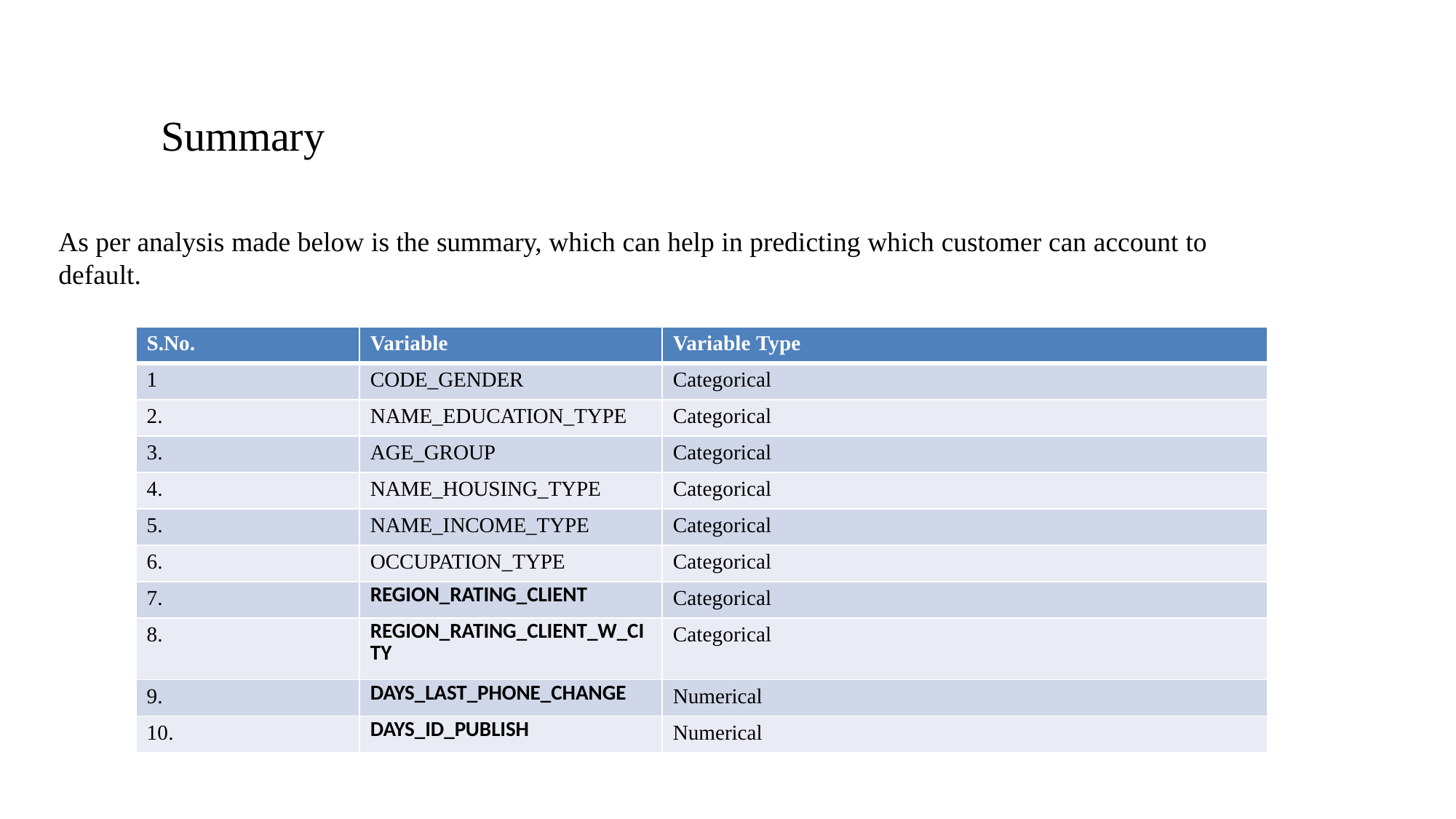

# Summary
As per analysis made below is the summary, which can help in predicting which customer can account to default.
| S.No. | Variable | Variable Type |
| --- | --- | --- |
| 1 | CODE\_GENDER | Categorical |
| 2. | NAME\_EDUCATION\_TYPE | Categorical |
| 3. | AGE\_GROUP | Categorical |
| 4. | NAME\_HOUSING\_TYPE | Categorical |
| 5. | NAME\_INCOME\_TYPE | Categorical |
| 6. | OCCUPATION\_TYPE | Categorical |
| 7. | REGION\_RATING\_CLIENT | Categorical |
| 8. | REGION\_RATING\_CLIENT\_W\_CI TY | Categorical |
| 9. | DAYS\_LAST\_PHONE\_CHANGE | Numerical |
| 10. | DAYS\_ID\_PUBLISH | Numerical |